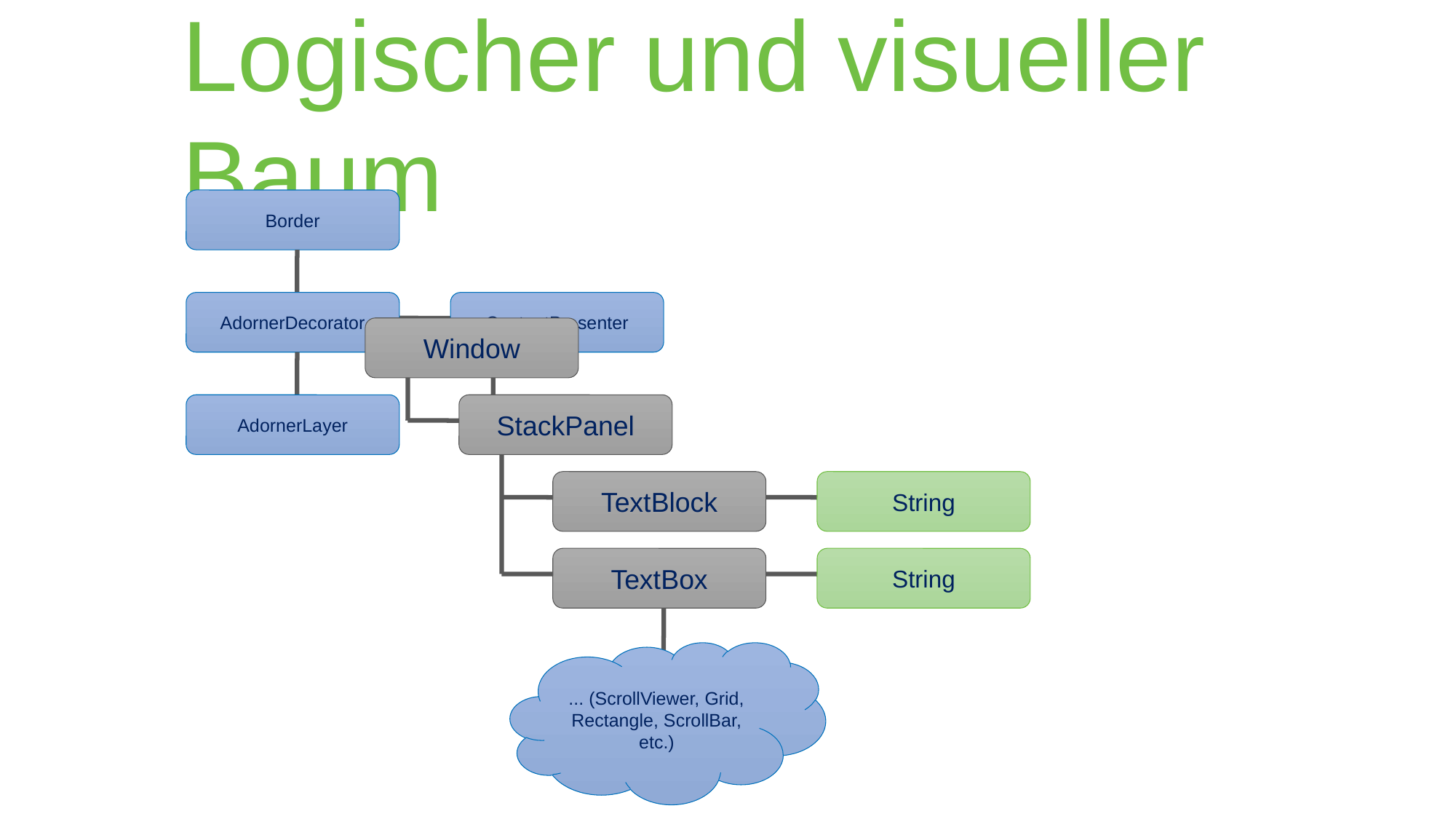

# Logischer und visueller Baum
visueller Baum
Border
AdornerDecorator
ContentPresenter
Window
AdornerLayer
StackPanel
TextBlock
String
TextBox
String
... (ScrollViewer, Grid, Rectangle, ScrollBar, etc.)